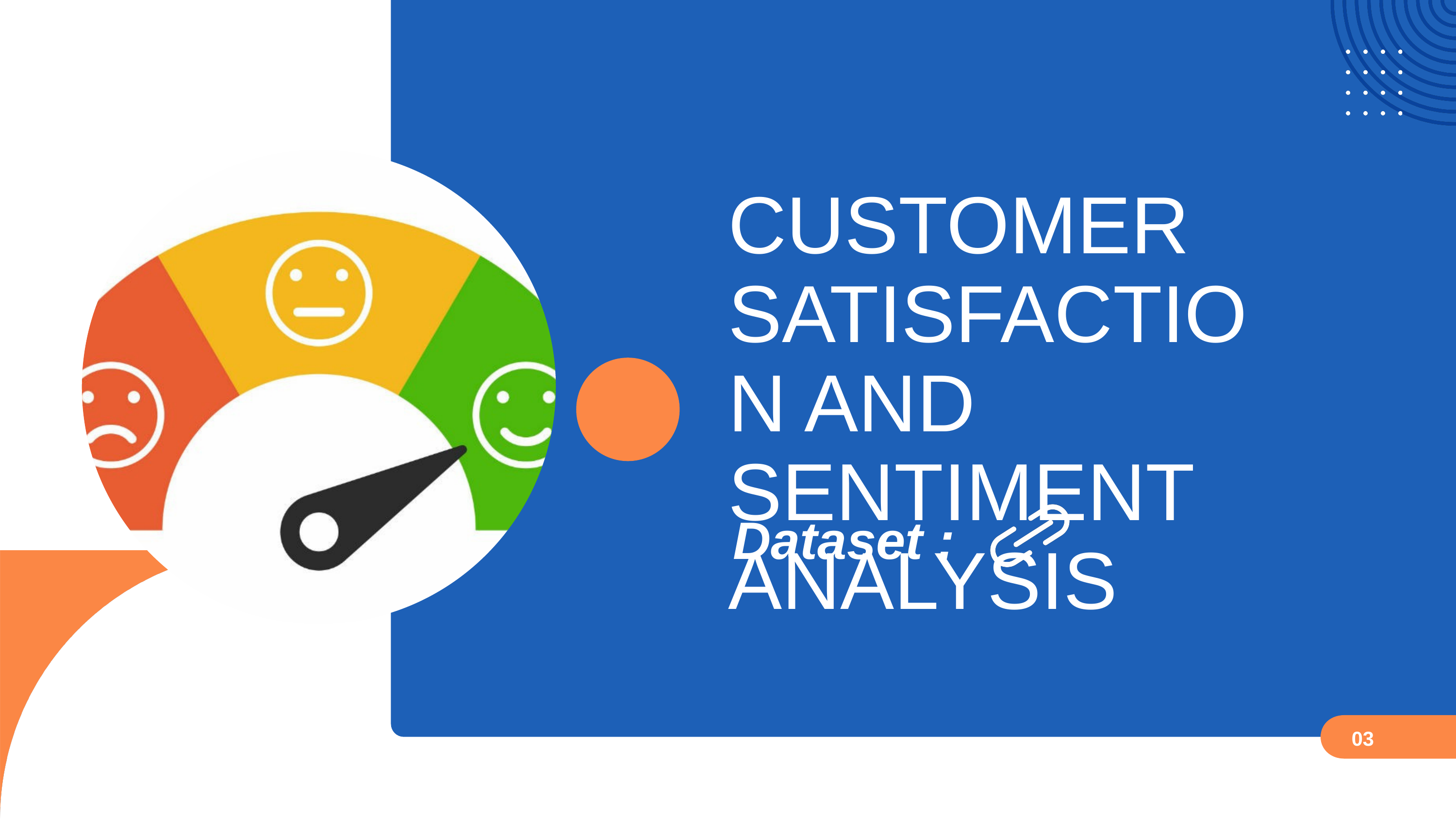

CUSTOMER SATISFACTION AND SENTIMENT ANALYSIS

Dataset :

03